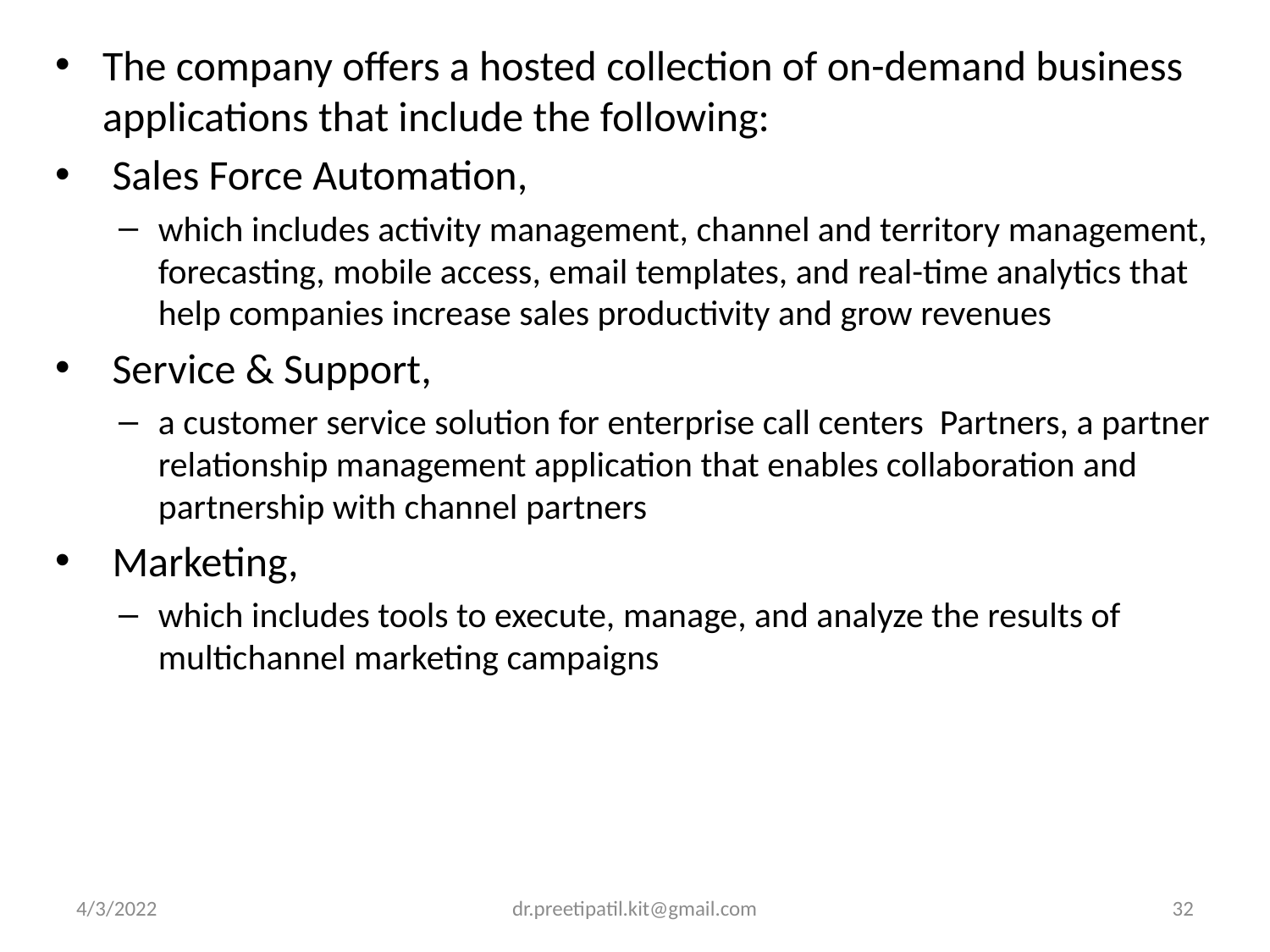

The company offers a hosted collection of on-demand business applications that include the following:
 Sales Force Automation,
which includes activity management, channel and territory management, forecasting, mobile access, email templates, and real-time analytics that help companies increase sales productivity and grow revenues
 Service & Support,
a customer service solution for enterprise call centers  Partners, a partner relationship management application that enables collaboration and partnership with channel partners
 Marketing,
which includes tools to execute, manage, and analyze the results of multichannel marketing campaigns
4/3/2022
dr.preetipatil.kit@gmail.com
32